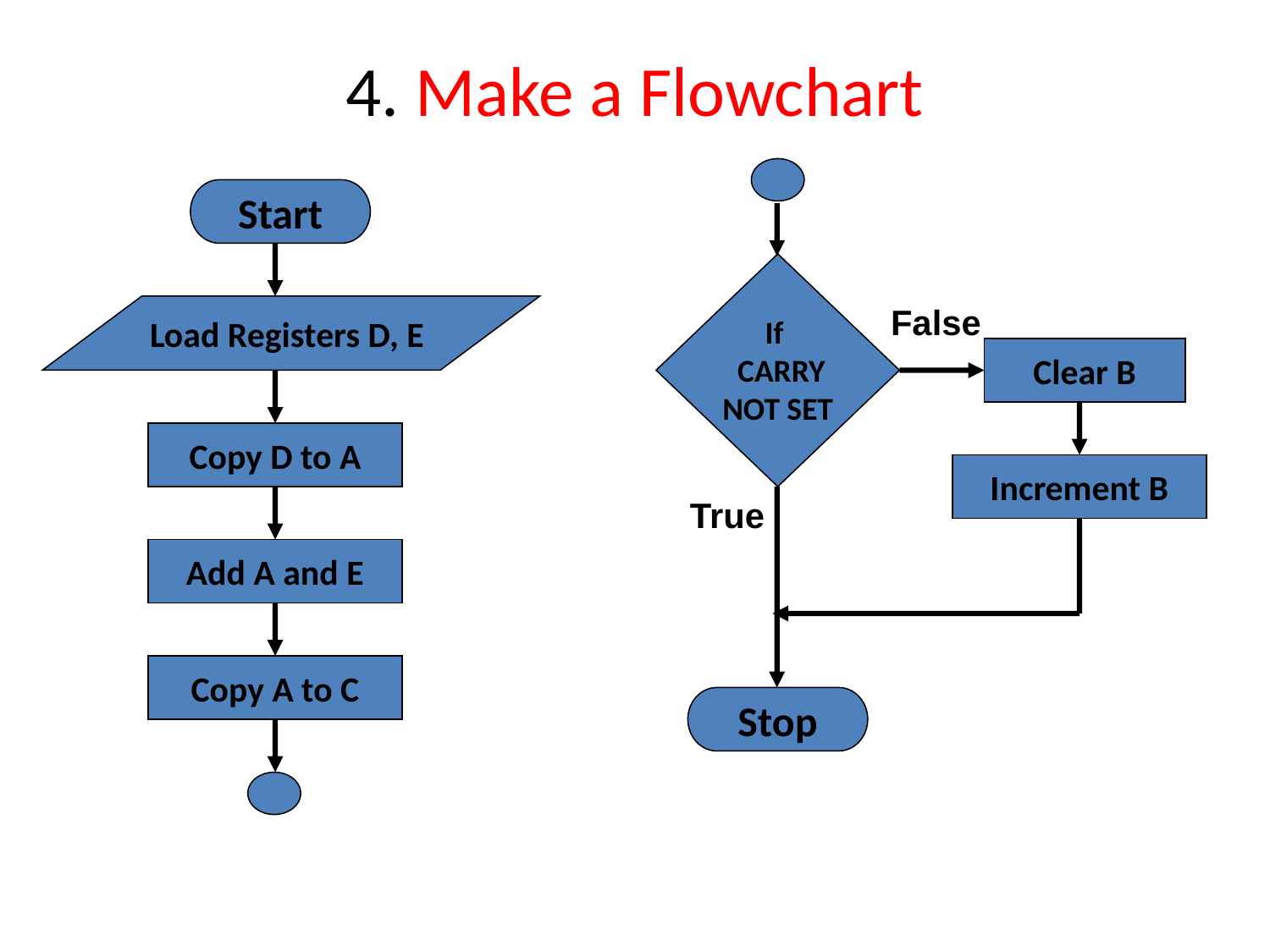

# 4. Make a Flowchart

Start

If
 CARRY
NOT SET
False
Load Registers D, E
Clear B

Copy D to A
Increment B

True

Add A and E

Copy A to C
Stop